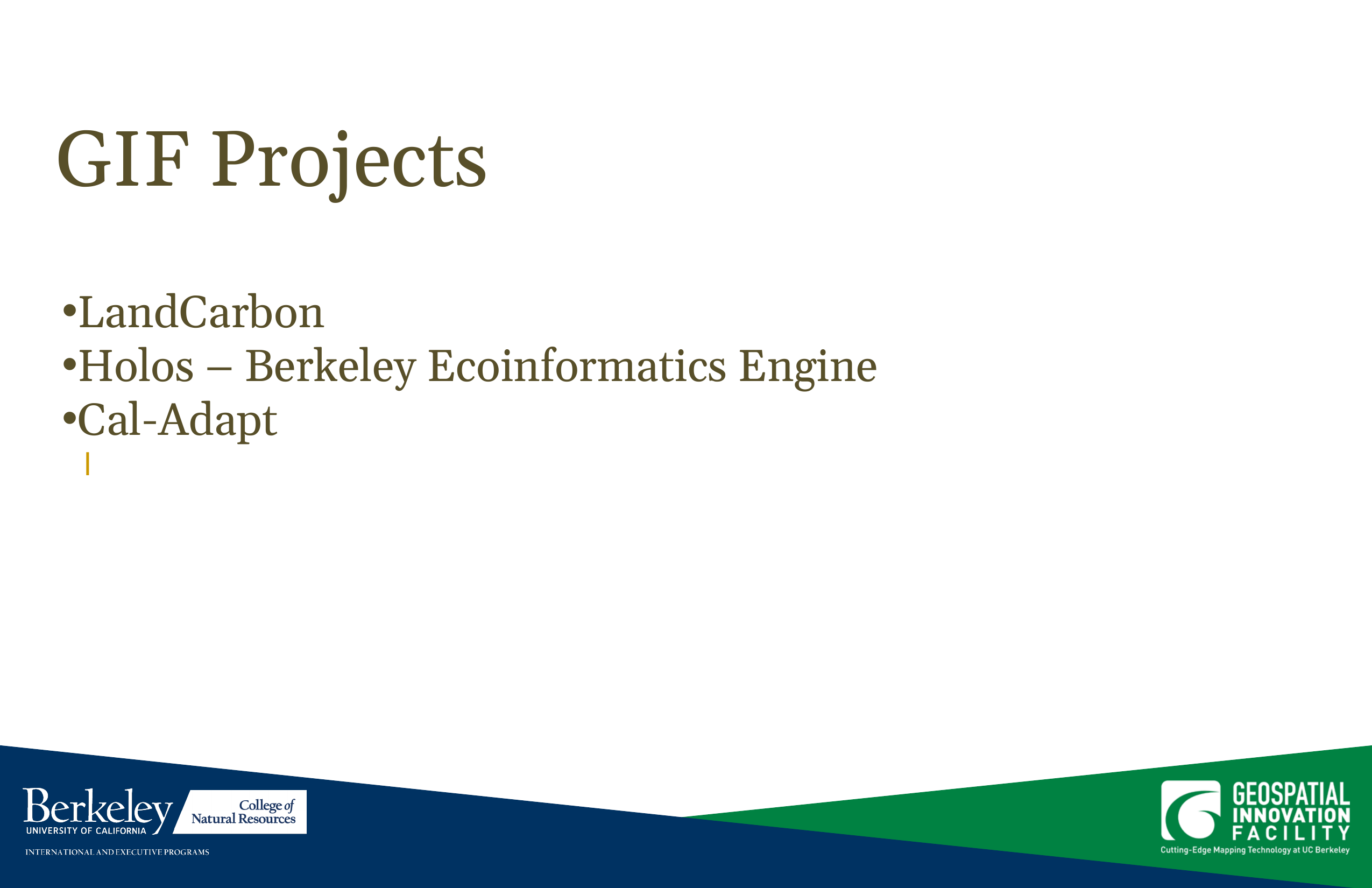

GIF Projects
LandCarbon
Holos – Berkeley Ecoinformatics Engine
Cal-Adapt